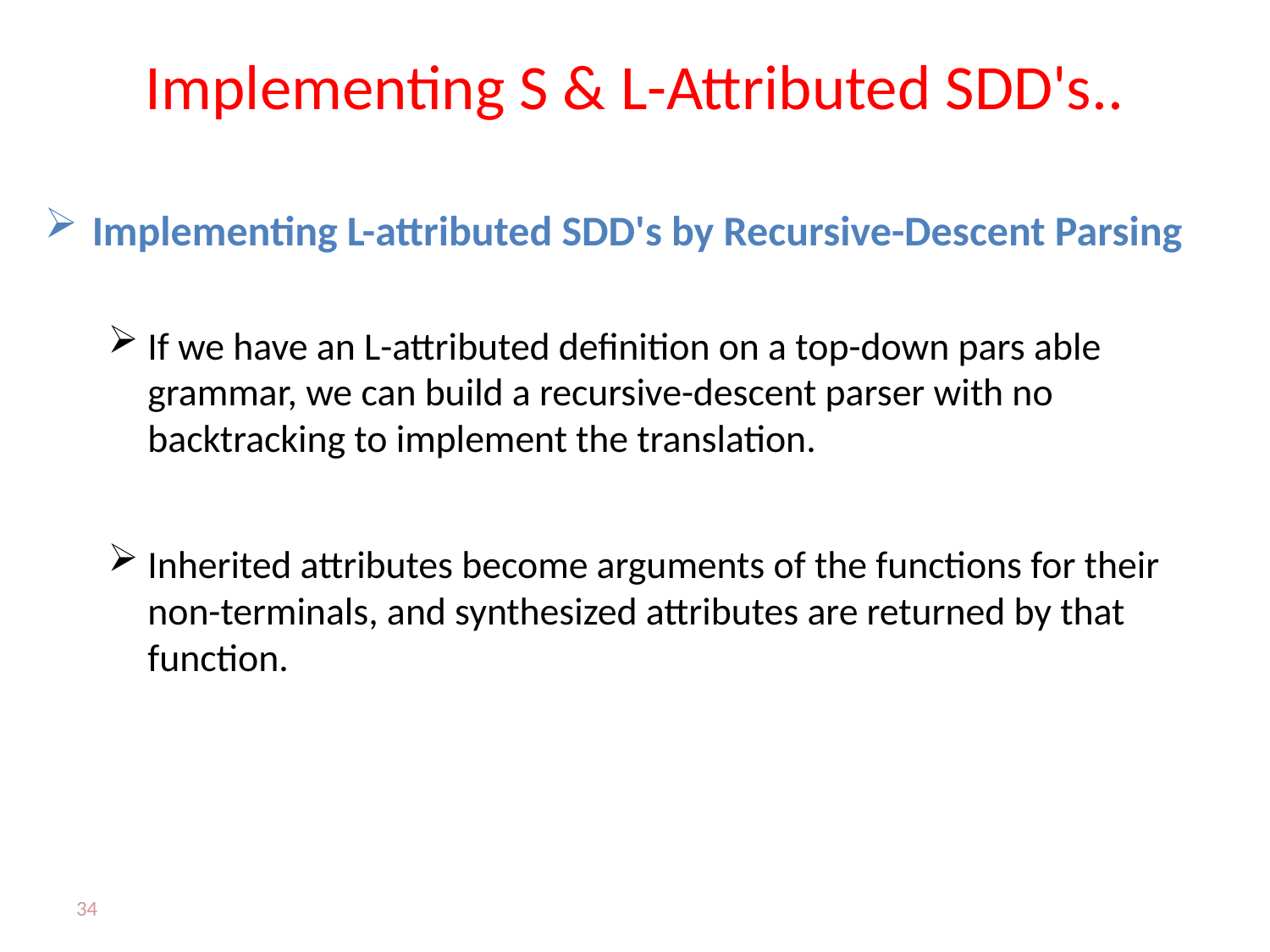

# Implementing S & L-Attributed SDD's..

Implementing L-attributed SDD's by Recursive-Descent Parsing

If we have an L-attributed definition on a top-down pars able grammar, we can build a recursive-descent parser with no backtracking to implement the translation.

Inherited attributes become arguments of the functions for their non-terminals, and synthesized attributes are returned by that function.
34